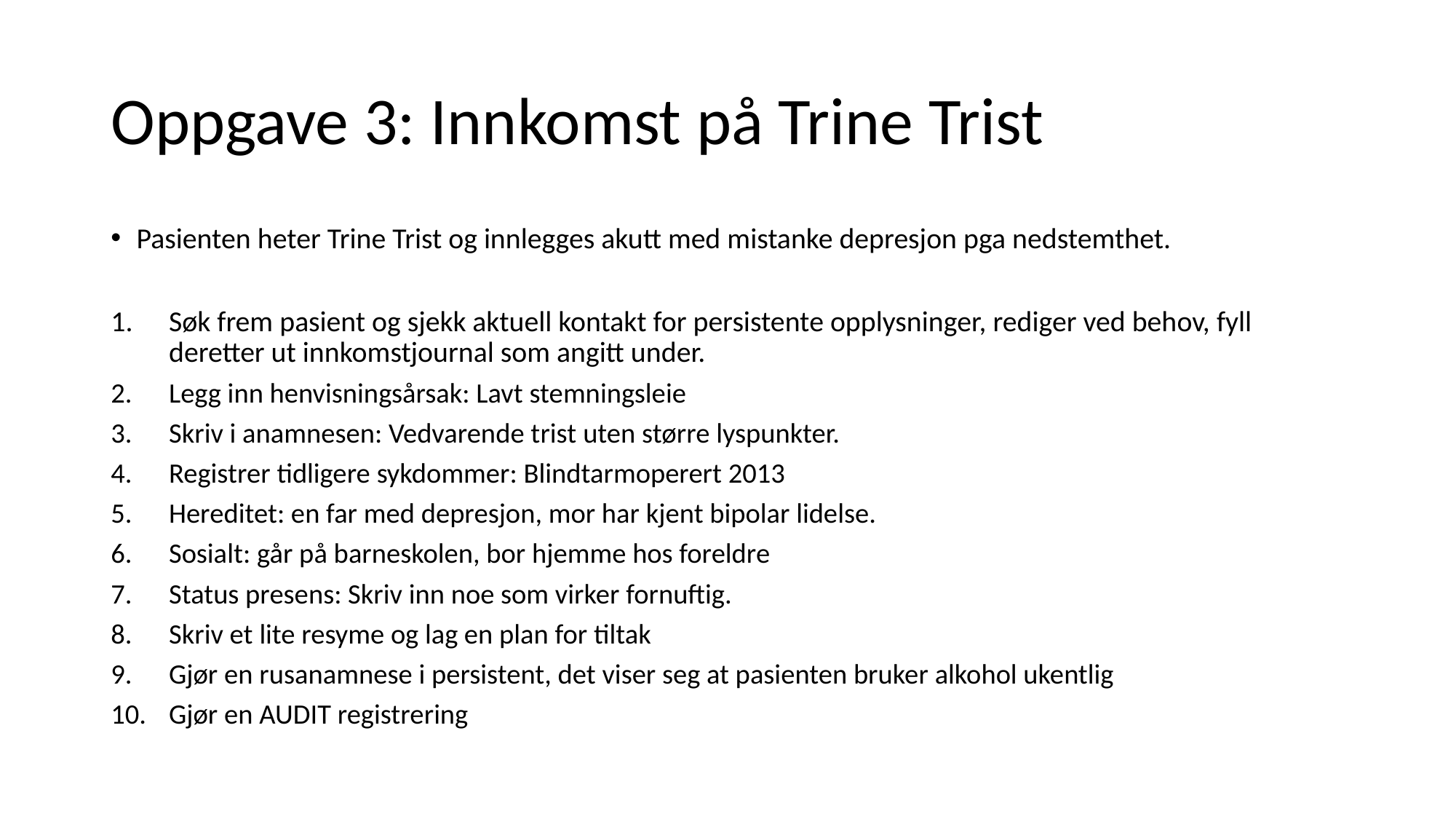

# Oppgave 3: Innkomst på Trine Trist
Pasienten heter Trine Trist og innlegges akutt med mistanke depresjon pga nedstemthet.

Søk frem pasient og sjekk aktuell kontakt for persistente opplysninger, rediger ved behov, fyll deretter ut innkomstjournal som angitt under.
Legg inn henvisningsårsak: Lavt stemningsleie
Skriv i anamnesen: Vedvarende trist uten større lyspunkter.
Registrer tidligere sykdommer: Blindtarmoperert 2013
Hereditet: en far med depresjon, mor har kjent bipolar lidelse.
Sosialt: går på barneskolen, bor hjemme hos foreldre
Status presens: Skriv inn noe som virker fornuftig.
Skriv et lite resyme og lag en plan for tiltak
Gjør en rusanamnese i persistent, det viser seg at pasienten bruker alkohol ukentlig
Gjør en AUDIT registrering